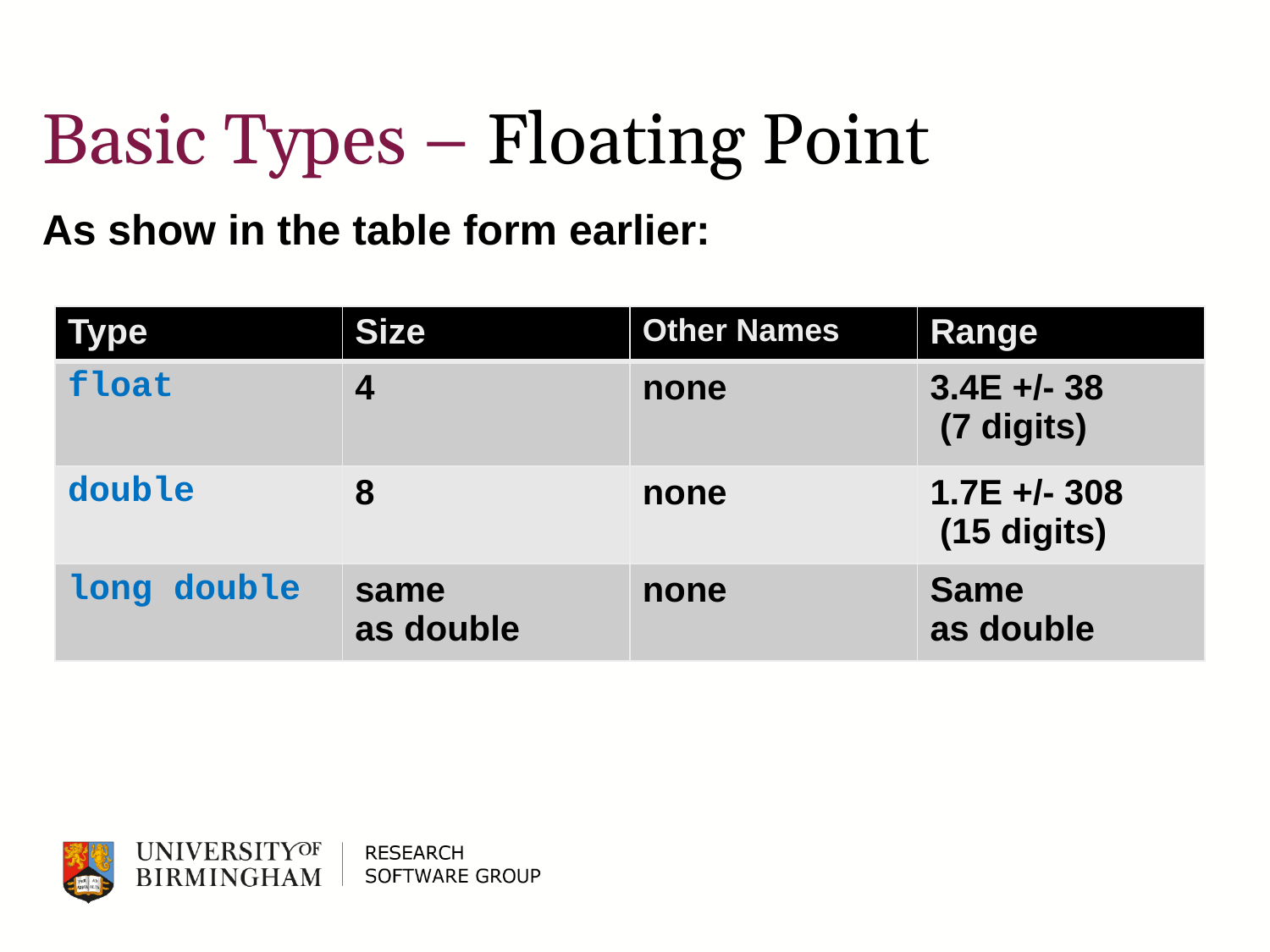

# Basic Types – Floating Point
As show in the table form earlier:
| Type | Size | Other Names | Range |
| --- | --- | --- | --- |
| float | 4 | none | 3.4E +/- 38 (7 digits) |
| double | 8 | none | 1.7E +/- 308 (15 digits) |
| long double | same as double | none | Same as double |